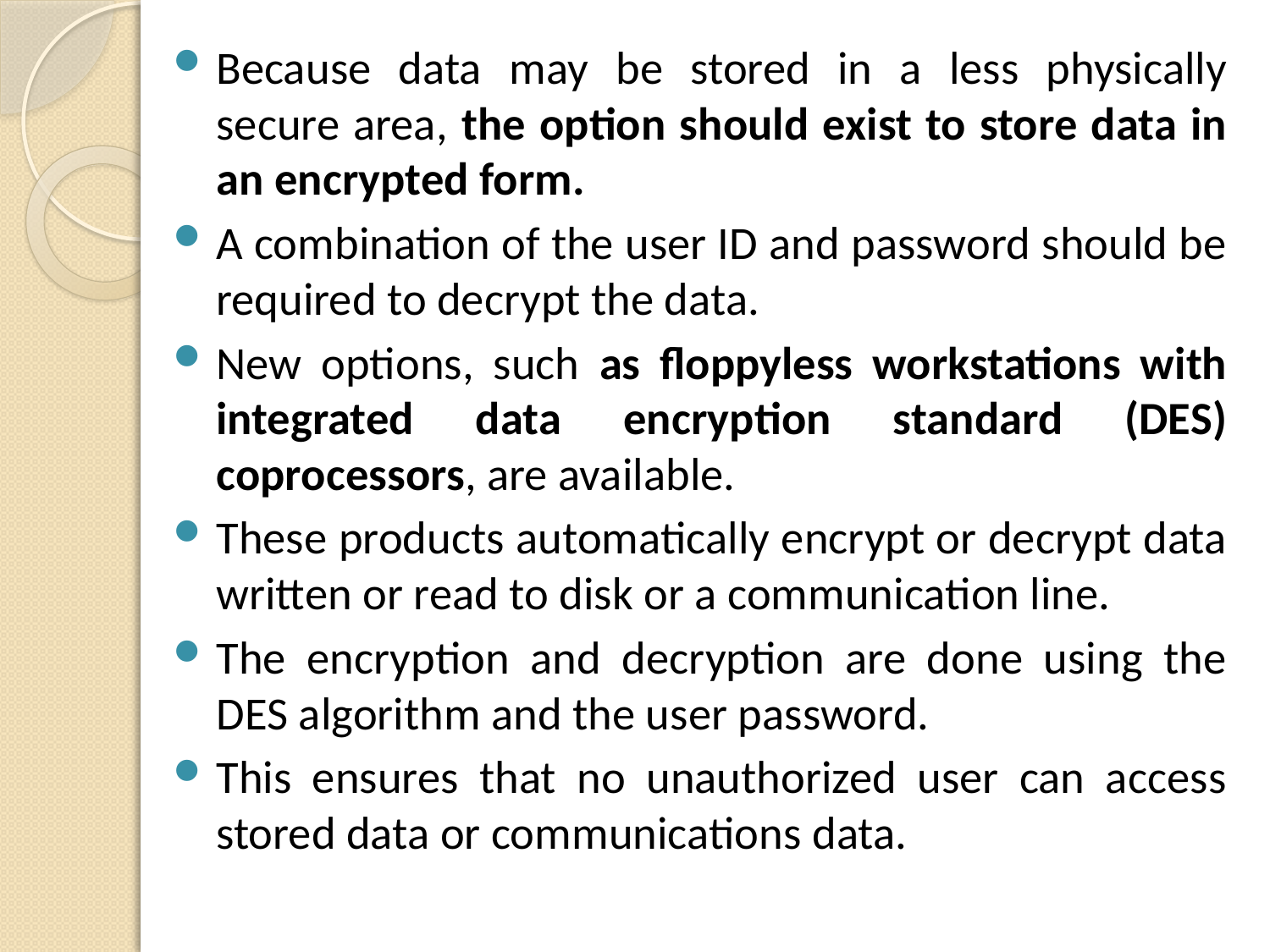

Because data may be stored in a less physically secure area, the option should exist to store data in an encrypted form.
A combination of the user ID and password should be required to decrypt the data.
New options, such as floppyless workstations with integrated data encryption standard (DES) coprocessors, are available.
These products automatically encrypt or decrypt data written or read to disk or a communication line.
The encryption and decryption are done using the DES algorithm and the user password.
This ensures that no unauthorized user can access stored data or communications data.